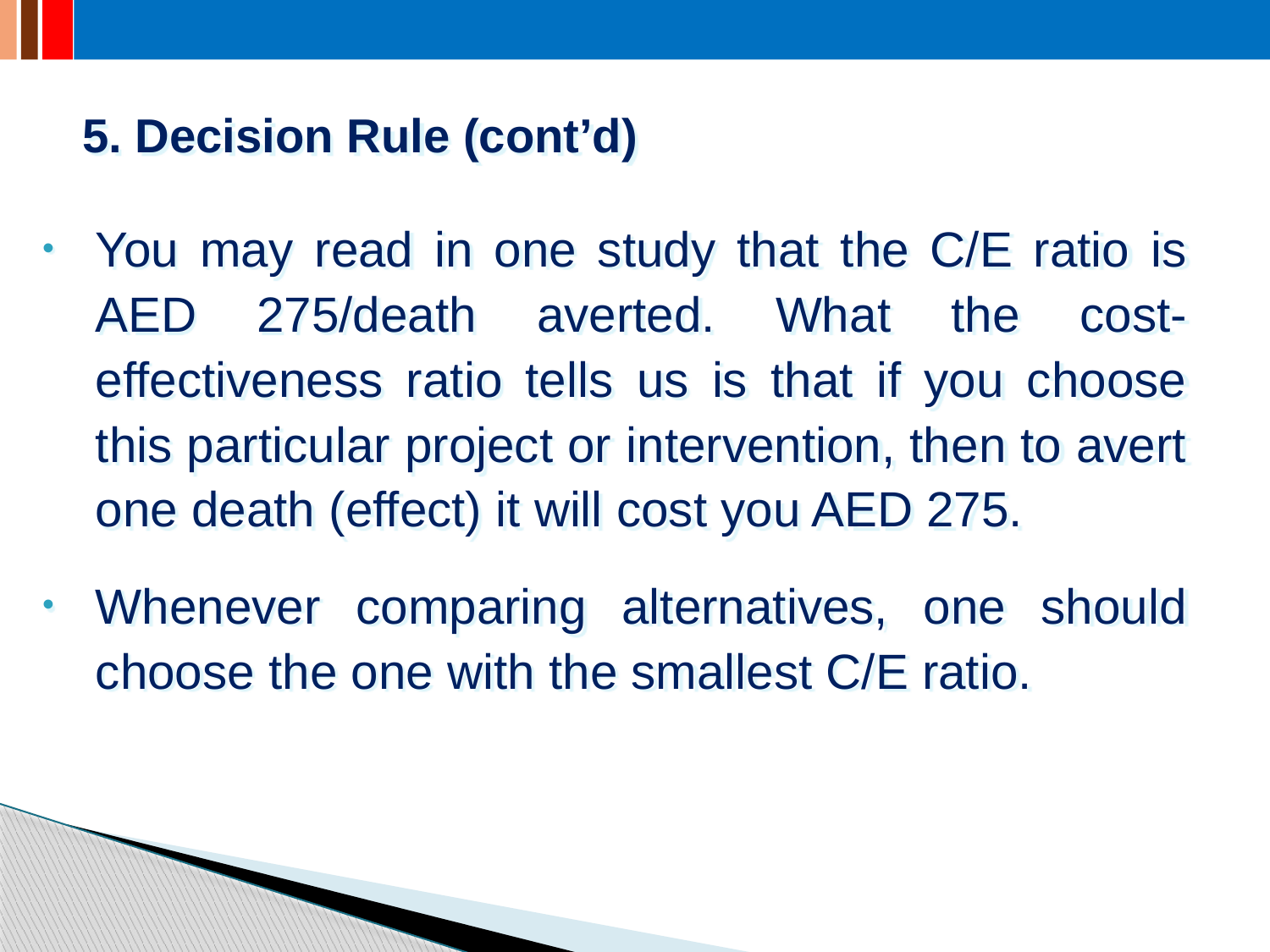

5. Decision Rule (cont’d)

You may read in one study that the C/E ratio is AED 275/death averted. What the cost-effectiveness ratio tells us is that if you choose this particular project or intervention, then to avert one death (effect) it will cost you AED 275.
Whenever comparing alternatives, one should choose the one with the smallest C/E ratio.